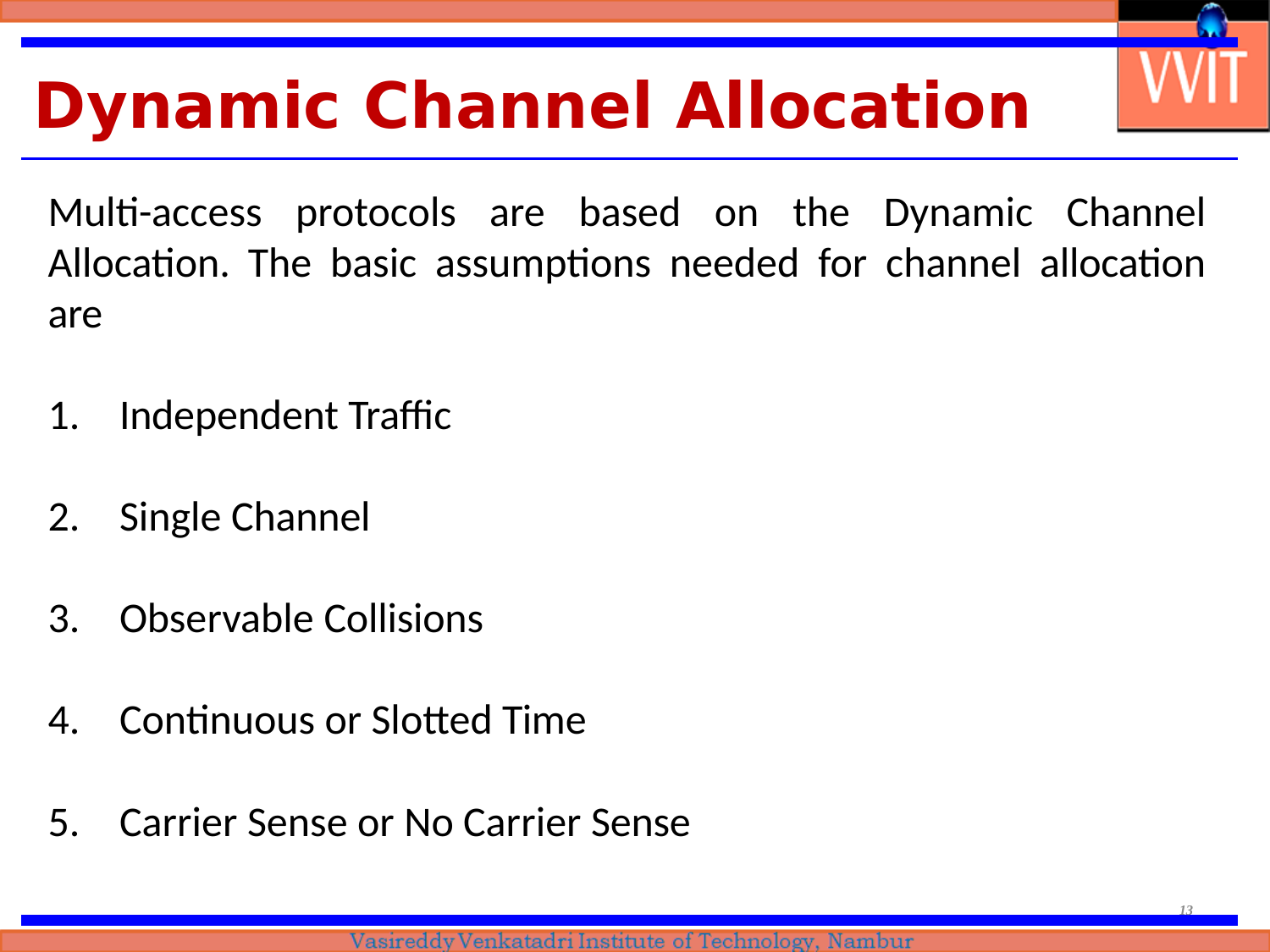

# Dynamic Channel Allocation

Multi-access  protocols  are  based  on  the  Dynamic  Channel Allocation. The basic assumptions needed for channel allocation are
Independent Traffic
Single Channel
Observable Collisions
Continuous or Slotted Time
Carrier Sense or No Carrier Sense
13